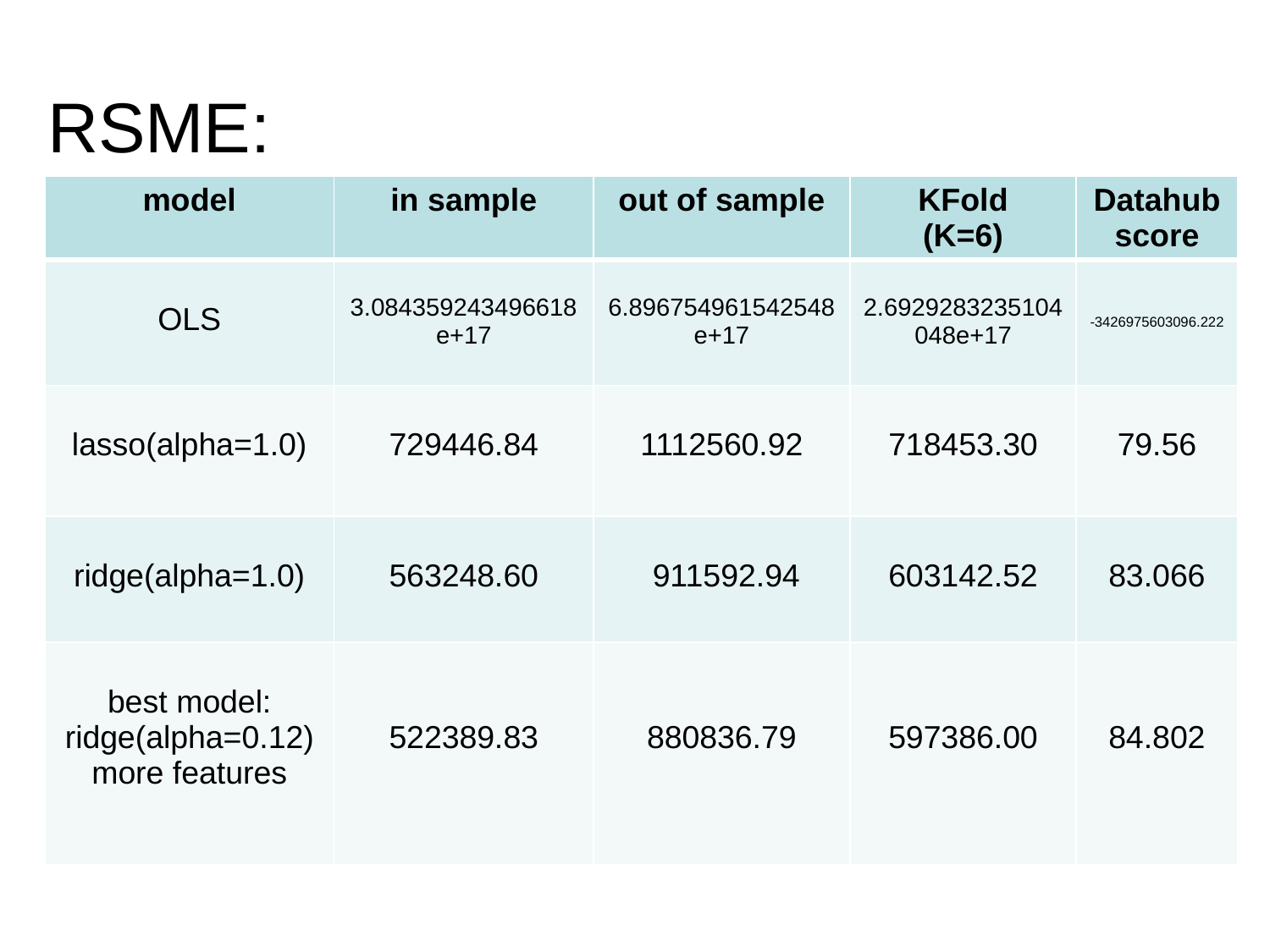

RSME:
| model | in sample | out of sample | KFold (K=6) | Datahub score |
| --- | --- | --- | --- | --- |
| OLS | 3.084359243496618e+17 | 6.896754961542548e+17 | 2.6929283235104048e+17 | -3426975603096.222 |
| lasso(alpha=1.0) | 729446.84 | 1112560.92 | 718453.30 | 79.56 |
| ridge(alpha=1.0) | 563248.60 | 911592.94 | 603142.52 | 83.066 |
| best model: ridge(alpha=0.12) more features | 522389.83 | 880836.79 | 597386.00 | 84.802 |